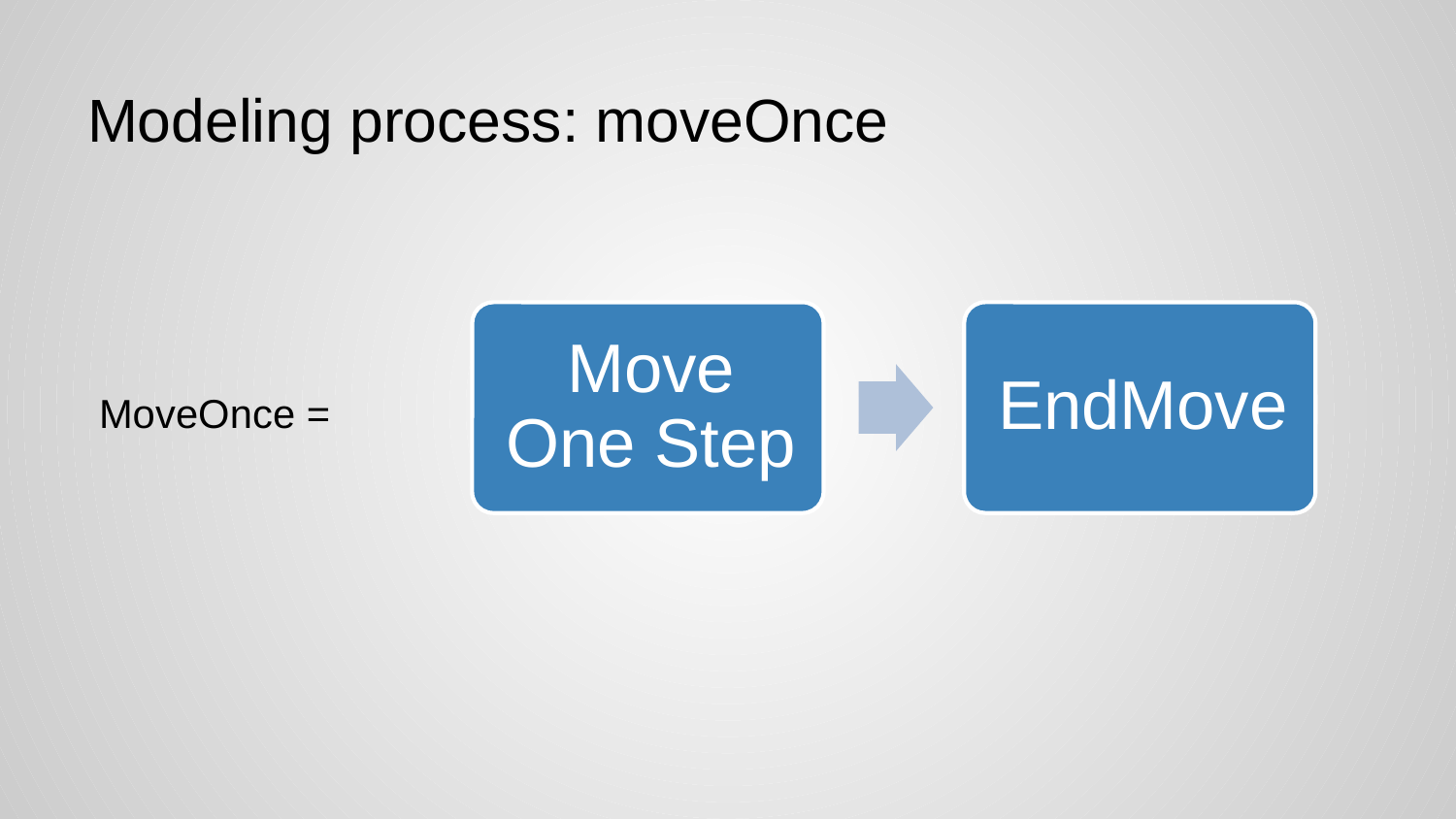

# Modeling process: moveOnce
Move One Step

EndMove
MoveOnce =